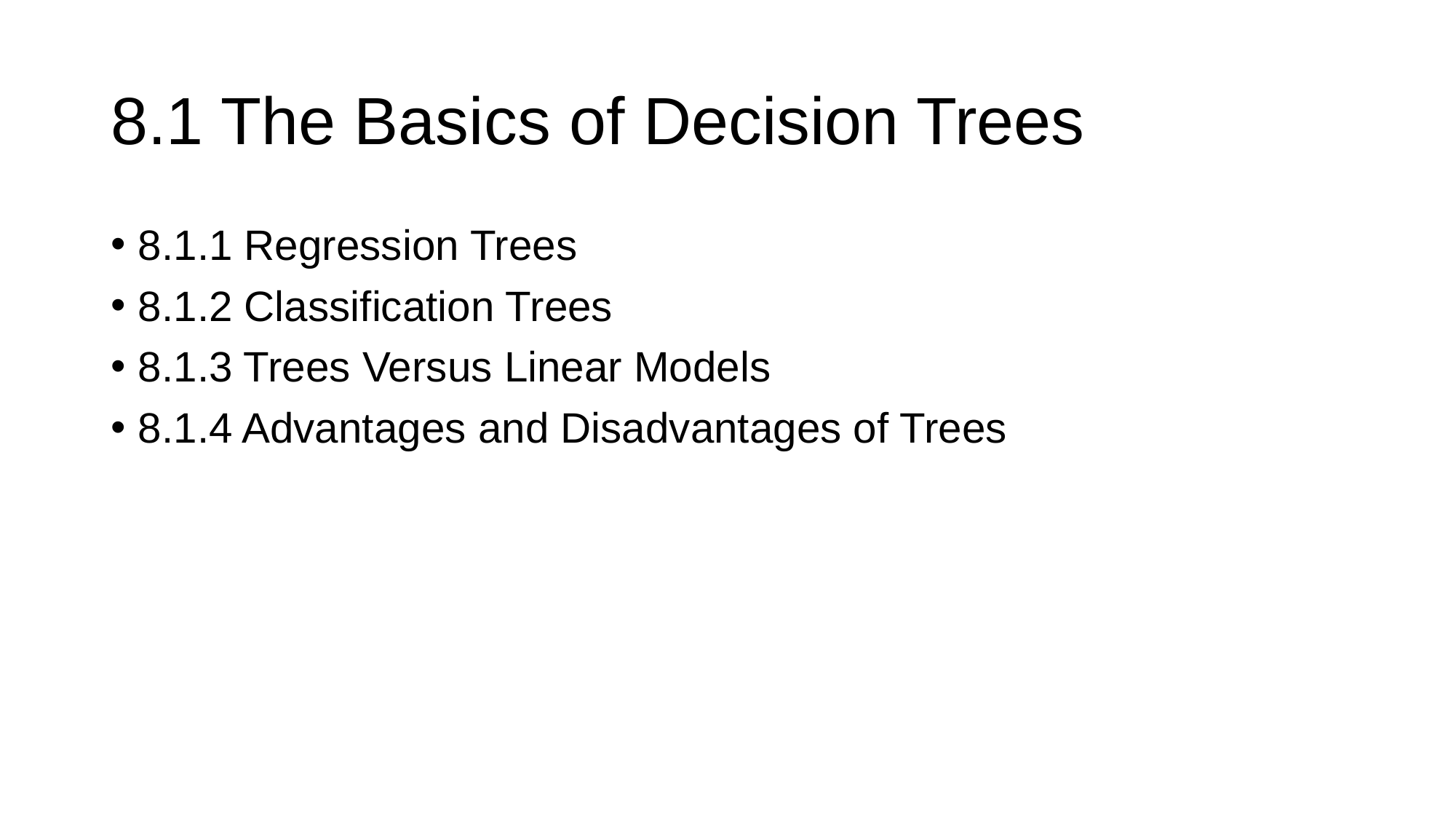

# 8.1 The Basics of Decision Trees
8.1.1 Regression Trees
8.1.2 Classification Trees
8.1.3 Trees Versus Linear Models
8.1.4 Advantages and Disadvantages of Trees